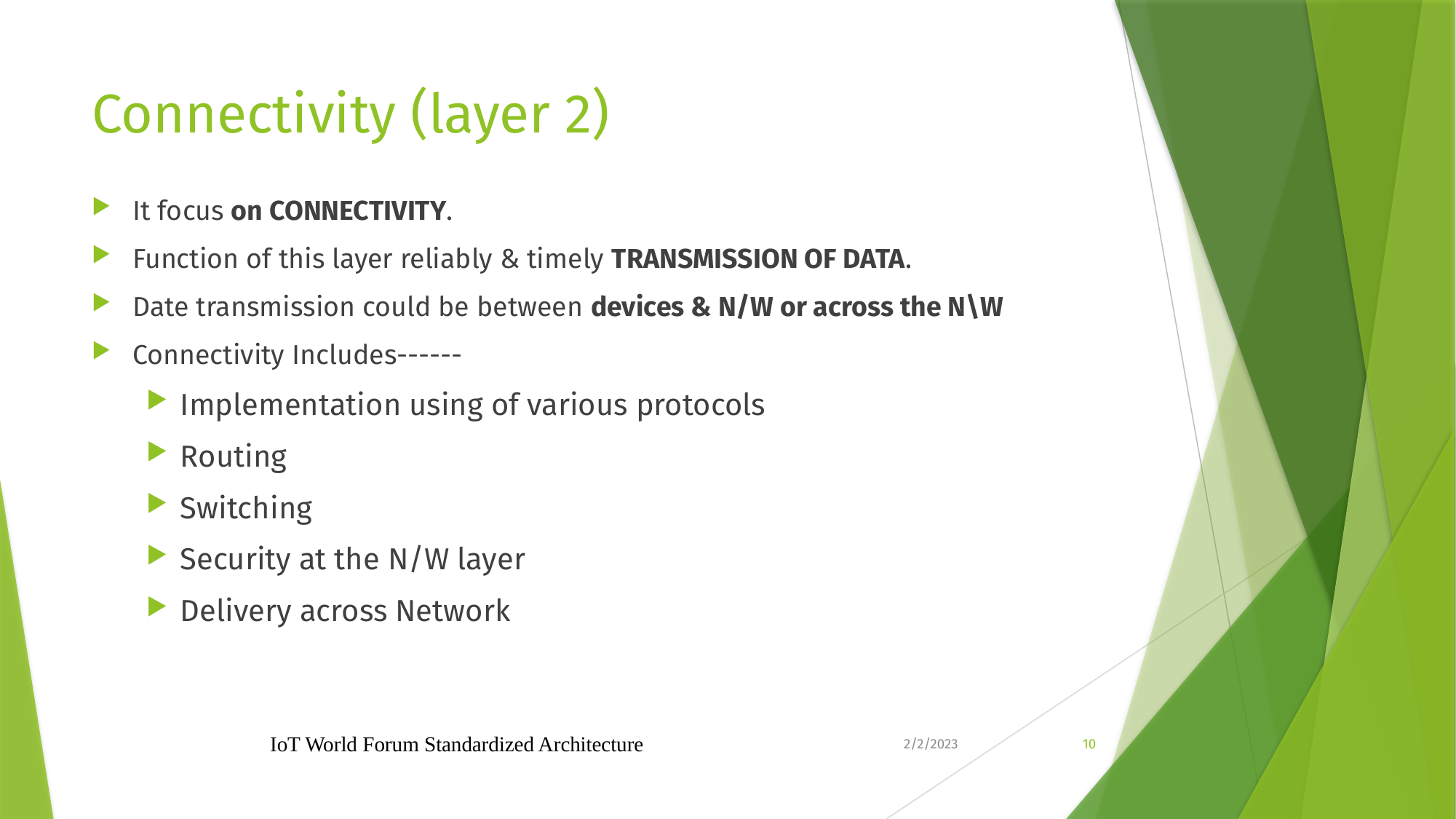

# Connectivity (layer 2)
It focus on CONNECTIVITY.
Function of this layer reliably & timely TRANSMISSION OF DATA.
Date transmission could be between devices & N/W or across the N\W
Connectivity Includes------
Implementation using of various protocols
Routing
Switching
Security at the N/W layer
Delivery across Network

IoT World Forum Standardized Architecture
2/2/2023
10